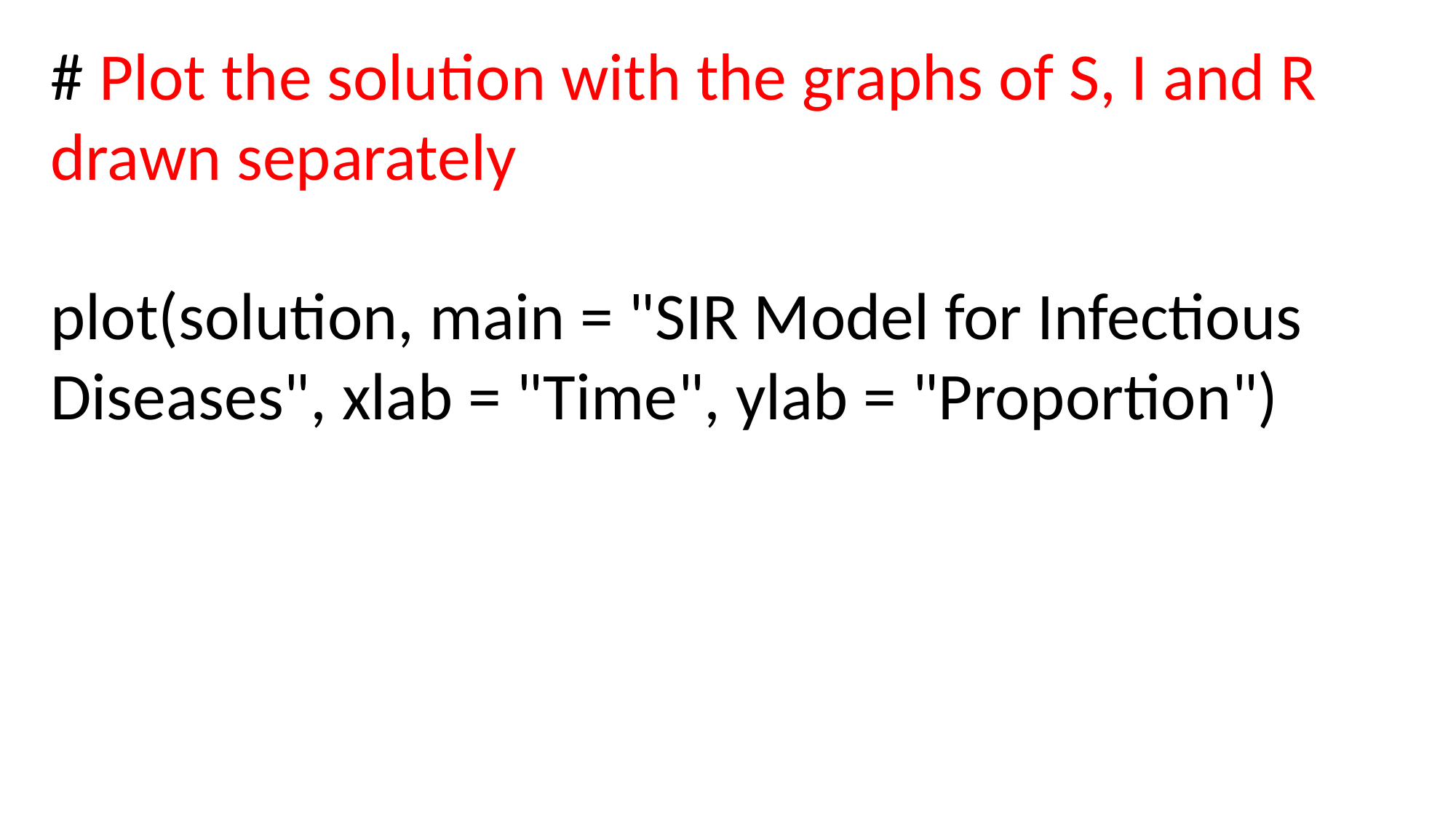

# Plot the solution with the graphs of S, I and R drawn separately

plot(solution, main = "SIR Model for Infectious Diseases", xlab = "Time", ylab = "Proportion")